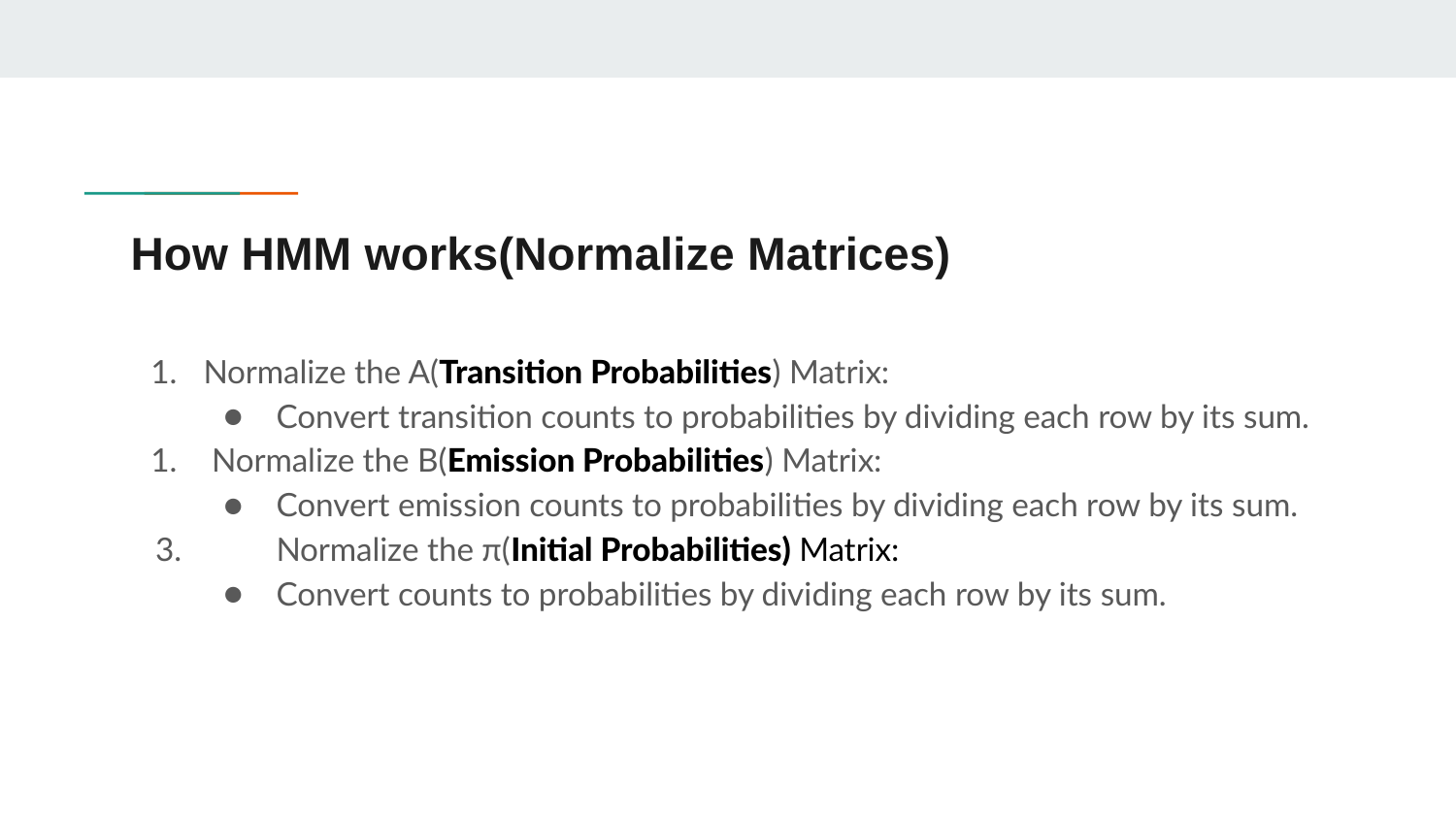

# How HMM works(Normalize Matrices)
Normalize the A(Transition Probabilities) Matrix:
Convert transition counts to probabilities by dividing each row by its sum.
 Normalize the B(Emission Probabilities) Matrix:
Convert emission counts to probabilities by dividing each row by its sum.
   3.	Normalize the π(Initial Probabilities) Matrix:
Convert counts to probabilities by dividing each row by its sum.